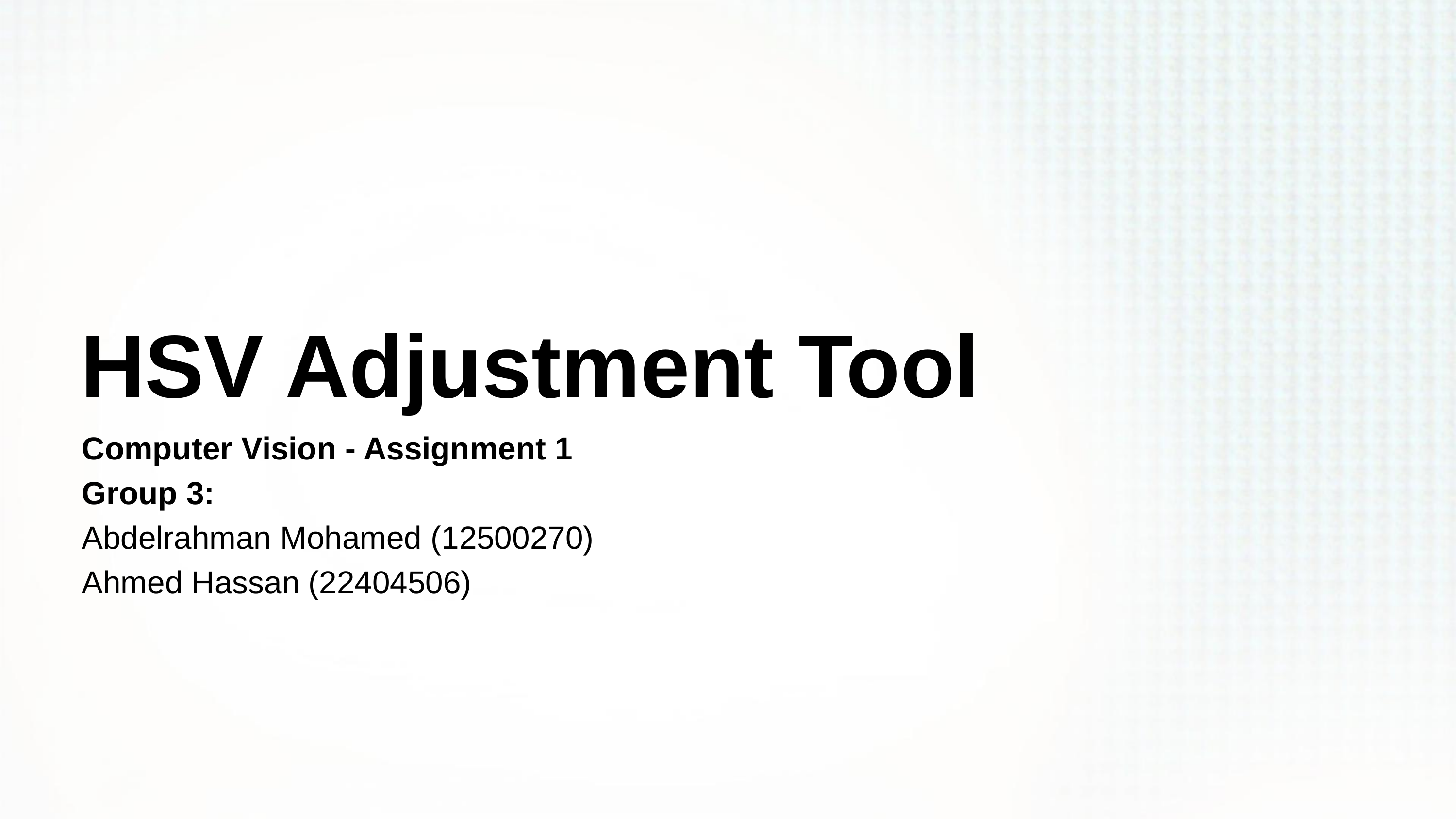

HSV Adjustment Tool
Computer Vision - Assignment 1
Group 3:
Abdelrahman Mohamed (12500270)
Ahmed Hassan (22404506)